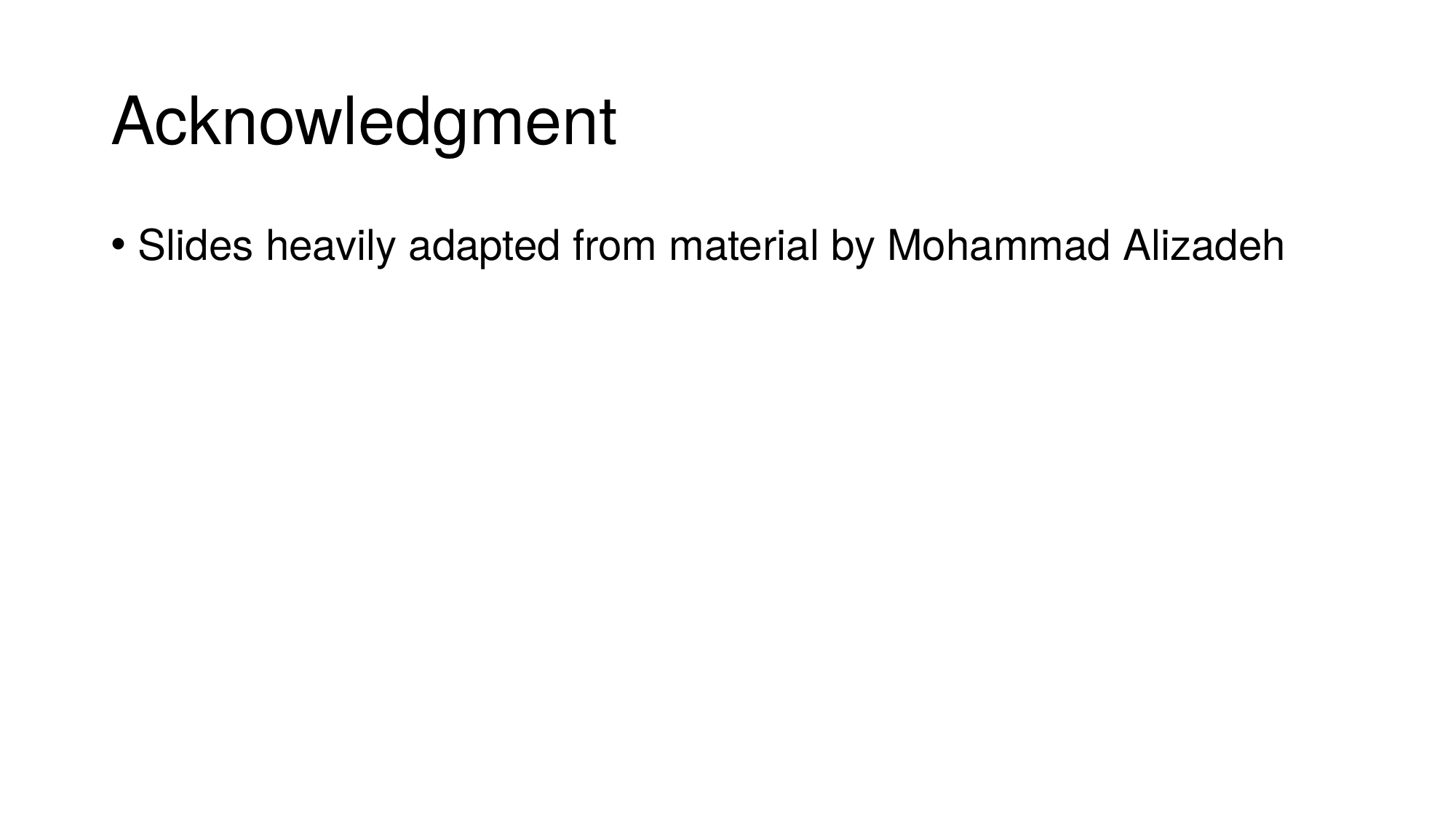

# Acknowledgment
Slides heavily adapted from material by Mohammad Alizadeh